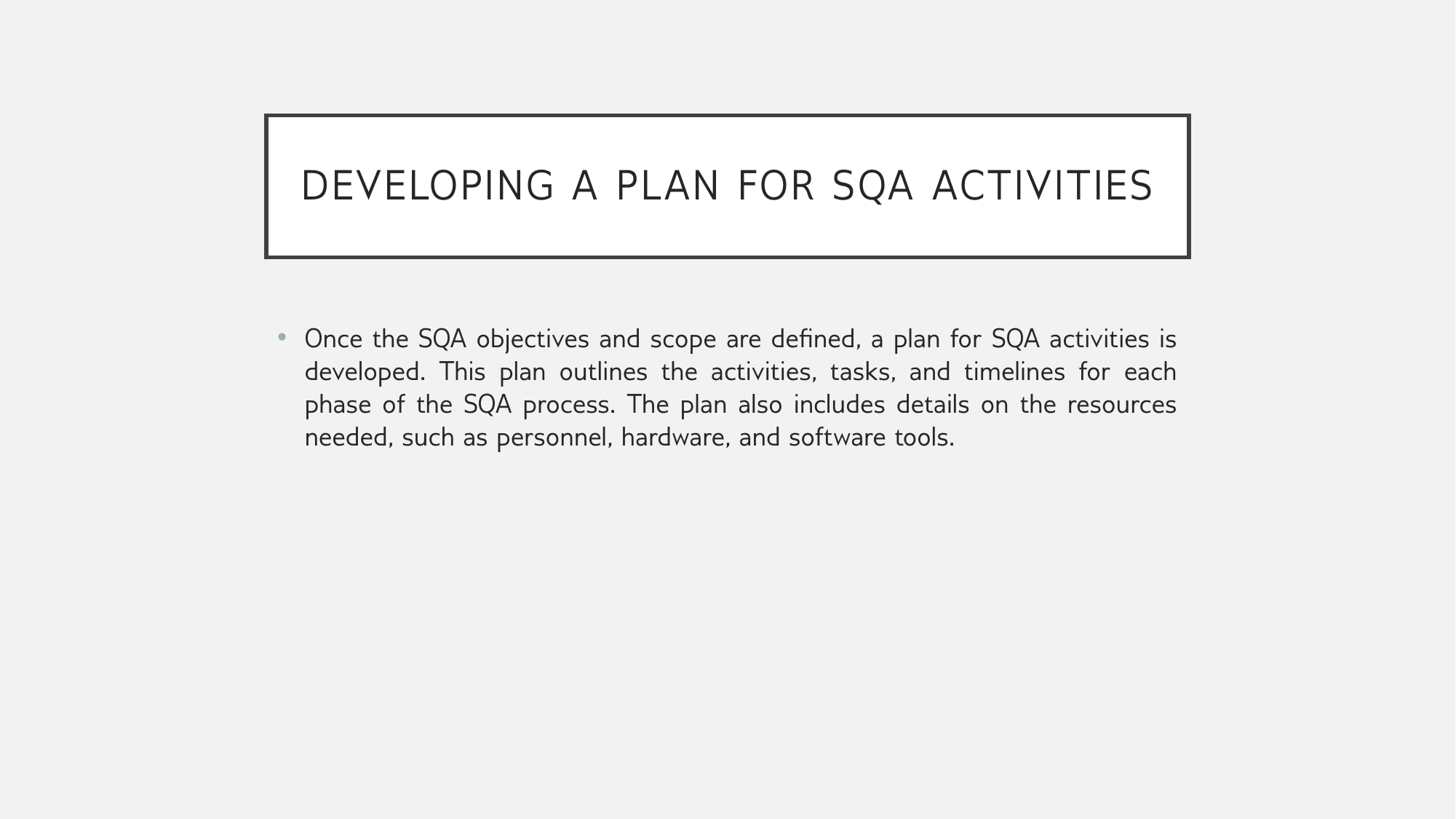

# Developing a Plan for SQA Activities
Once the SQA objectives and scope are defined, a plan for SQA activities is developed. This plan outlines the activities, tasks, and timelines for each phase of the SQA process. The plan also includes details on the resources needed, such as personnel, hardware, and software tools.